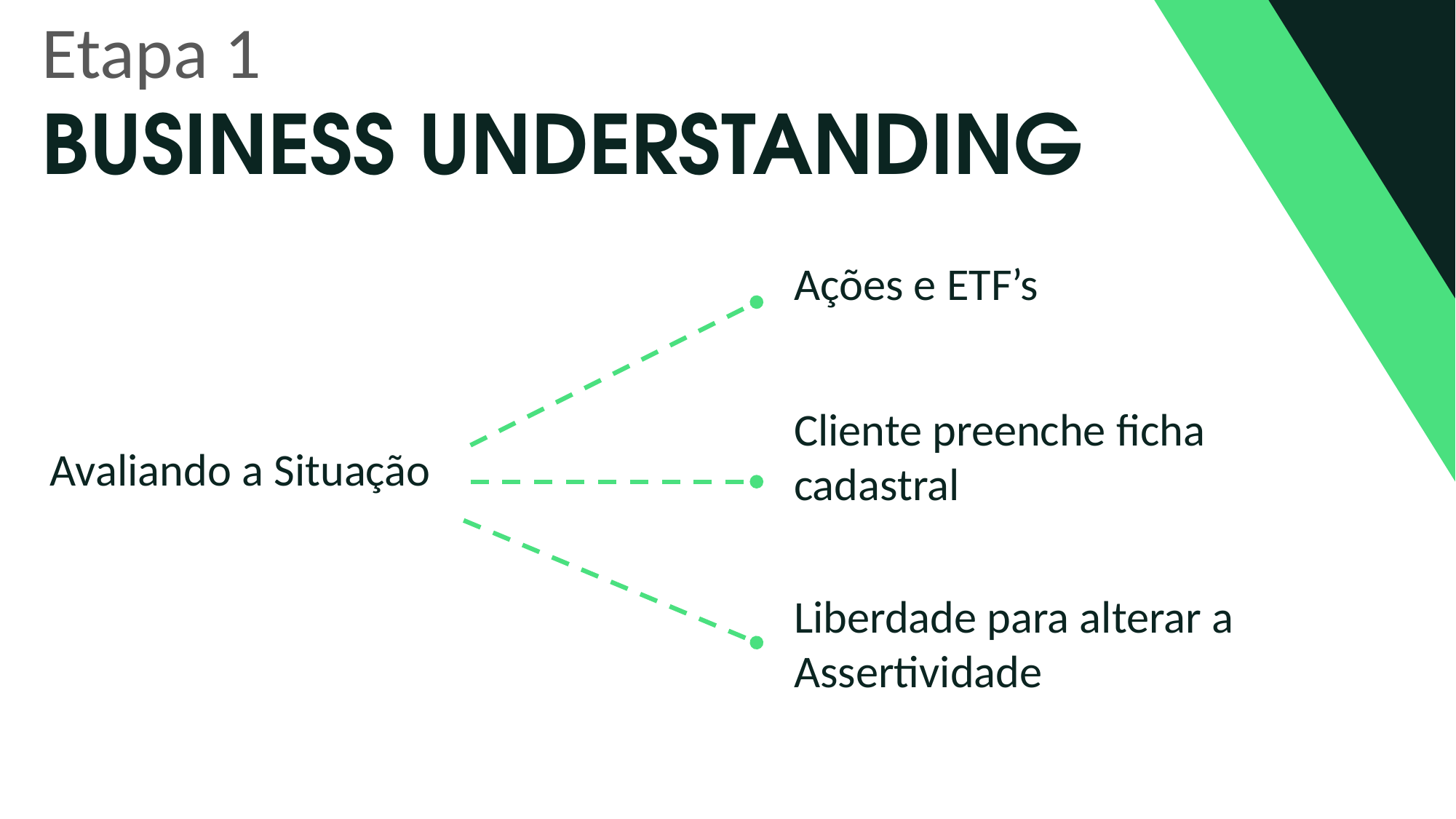

Etapa 1
BUSINESS UNDERSTANDING

Ações e ETF’s
Cliente preenche ficha cadastral
Avaliando a Situação
Liberdade para alterar a Assertividade